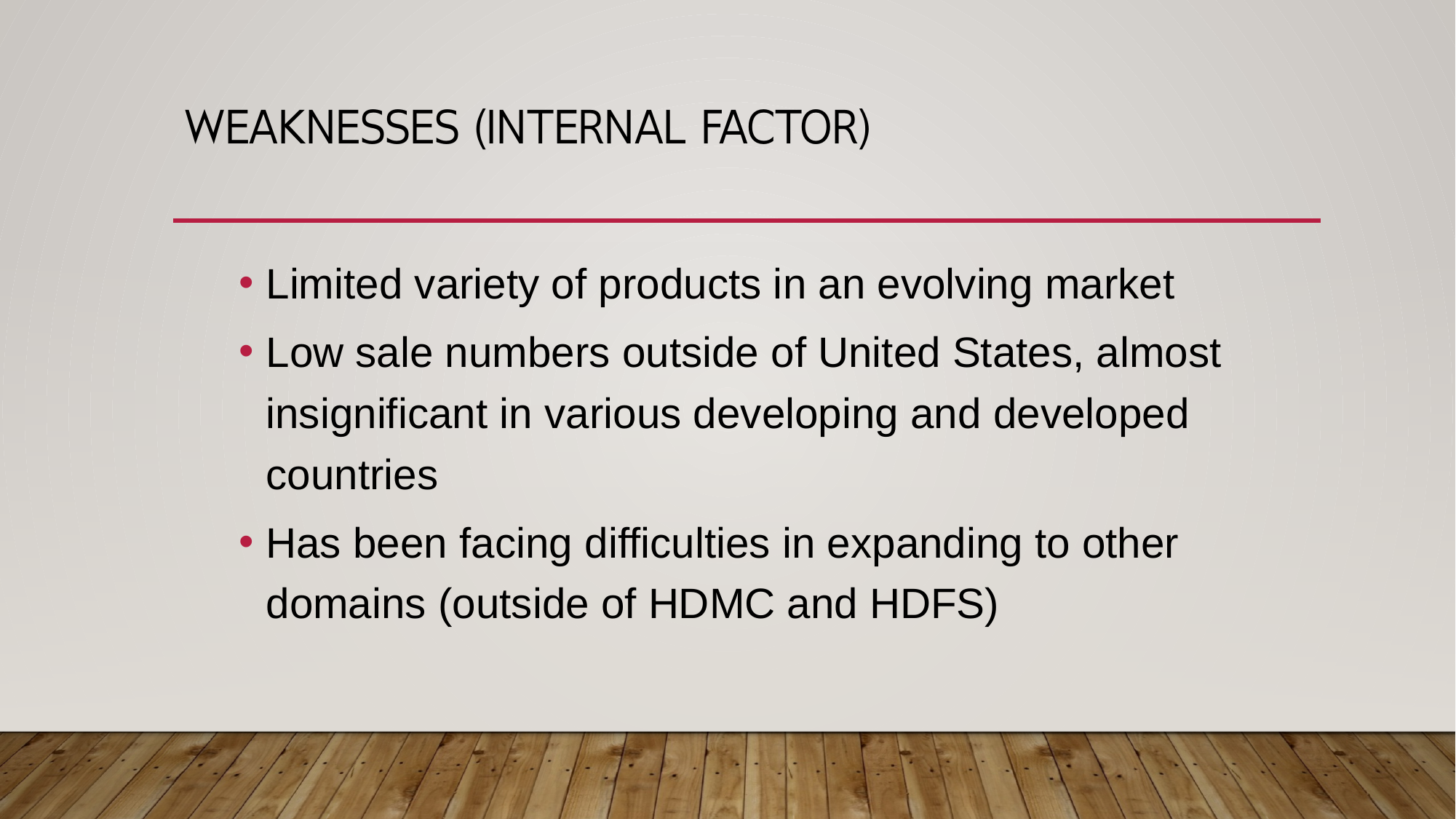

# Weaknesses (Internal Factor)
Limited variety of products in an evolving market
Low sale numbers outside of United States, almost insignificant in various developing and developed countries
Has been facing difficulties in expanding to other domains (outside of HDMC and HDFS)